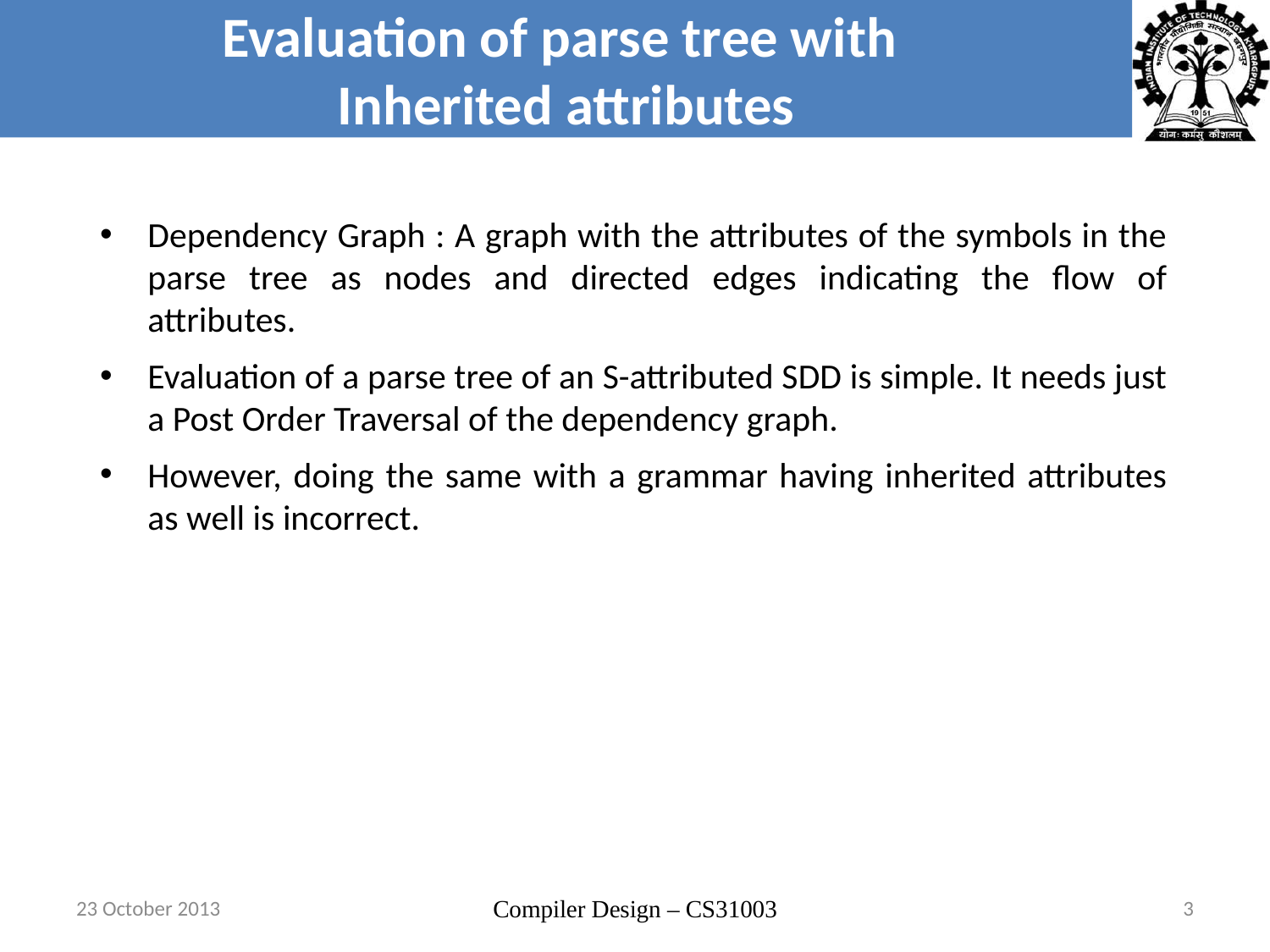

# Evaluation of parse tree with Inherited attributes
Dependency Graph : A graph with the attributes of the symbols in the parse tree as nodes and directed edges indicating the flow of attributes.
Evaluation of a parse tree of an S-attributed SDD is simple. It needs just a Post Order Traversal of the dependency graph.
However, doing the same with a grammar having inherited attributes as well is incorrect.
23 October 2013
Compiler Design – CS31003
3